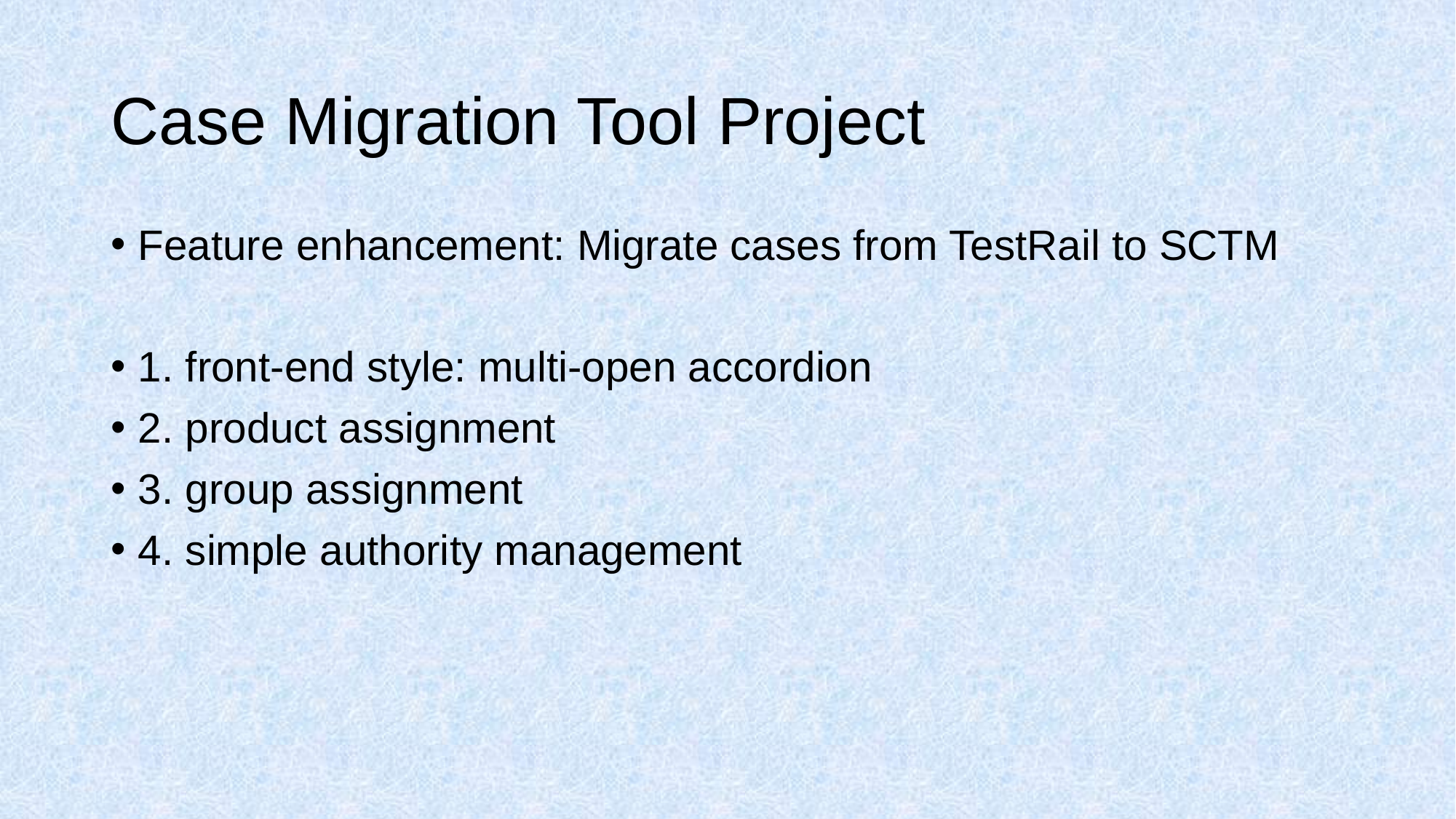

# Case Migration Tool Project
Feature enhancement: Migrate cases from TestRail to SCTM

1. front-end style: multi-open accordion
2. product assignment
3. group assignment
4. simple authority management